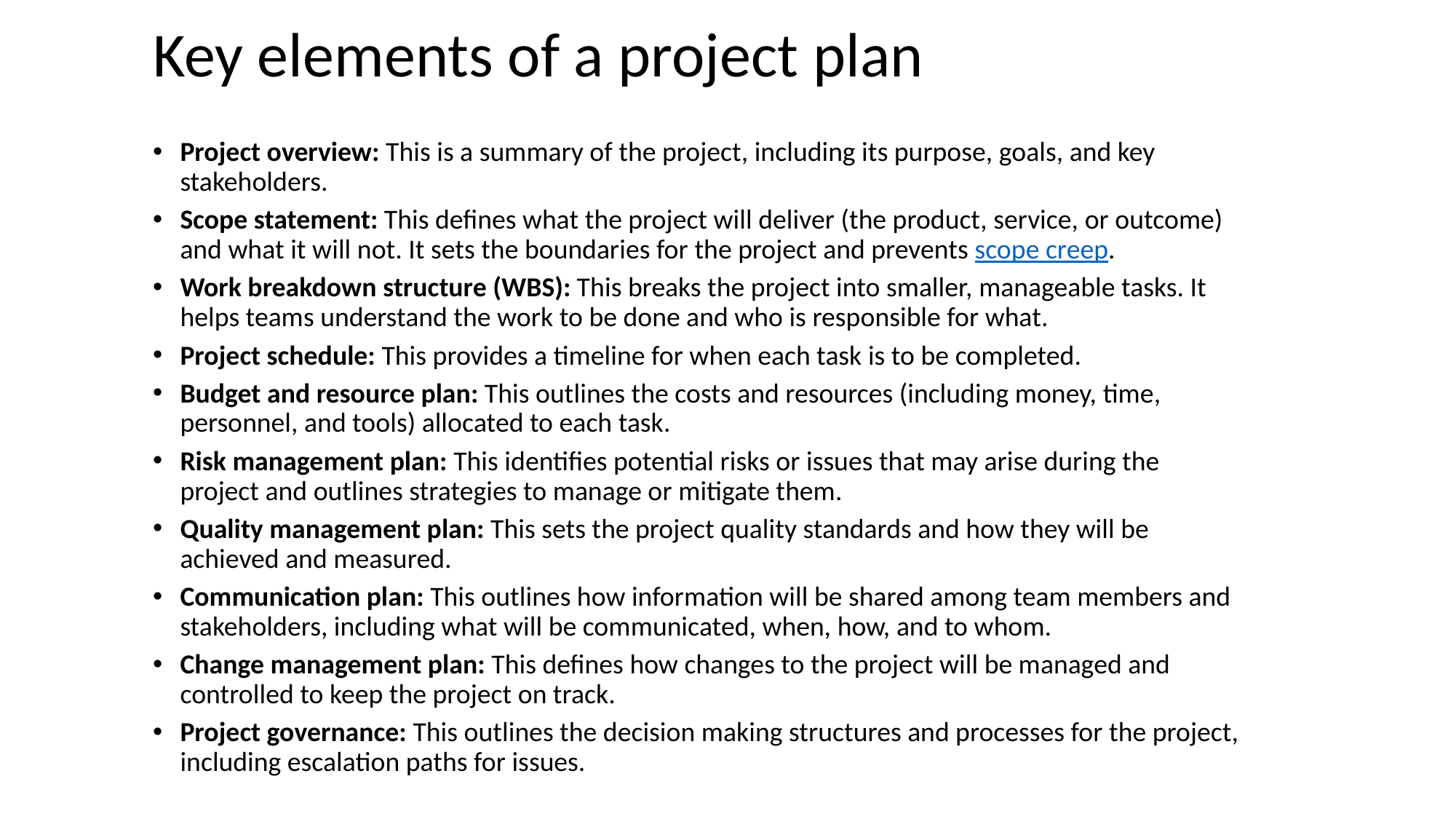

# Key elements of a project plan

Project overview: This is a summary of the project, including its purpose, goals, and key stakeholders.
Scope statement: This defines what the project will deliver (the product, service, or outcome) and what it will not. It sets the boundaries for the project and prevents scope creep.
Work breakdown structure (WBS): This breaks the project into smaller, manageable tasks. It helps teams understand the work to be done and who is responsible for what.
Project schedule: This provides a timeline for when each task is to be completed.
Budget and resource plan: This outlines the costs and resources (including money, time, personnel, and tools) allocated to each task.
Risk management plan: This identifies potential risks or issues that may arise during the project and outlines strategies to manage or mitigate them.
Quality management plan: This sets the project quality standards and how they will be achieved and measured.
Communication plan: This outlines how information will be shared among team members and stakeholders, including what will be communicated, when, how, and to whom.
Change management plan: This defines how changes to the project will be managed and controlled to keep the project on track.
Project governance: This outlines the decision making structures and processes for the project, including escalation paths for issues.